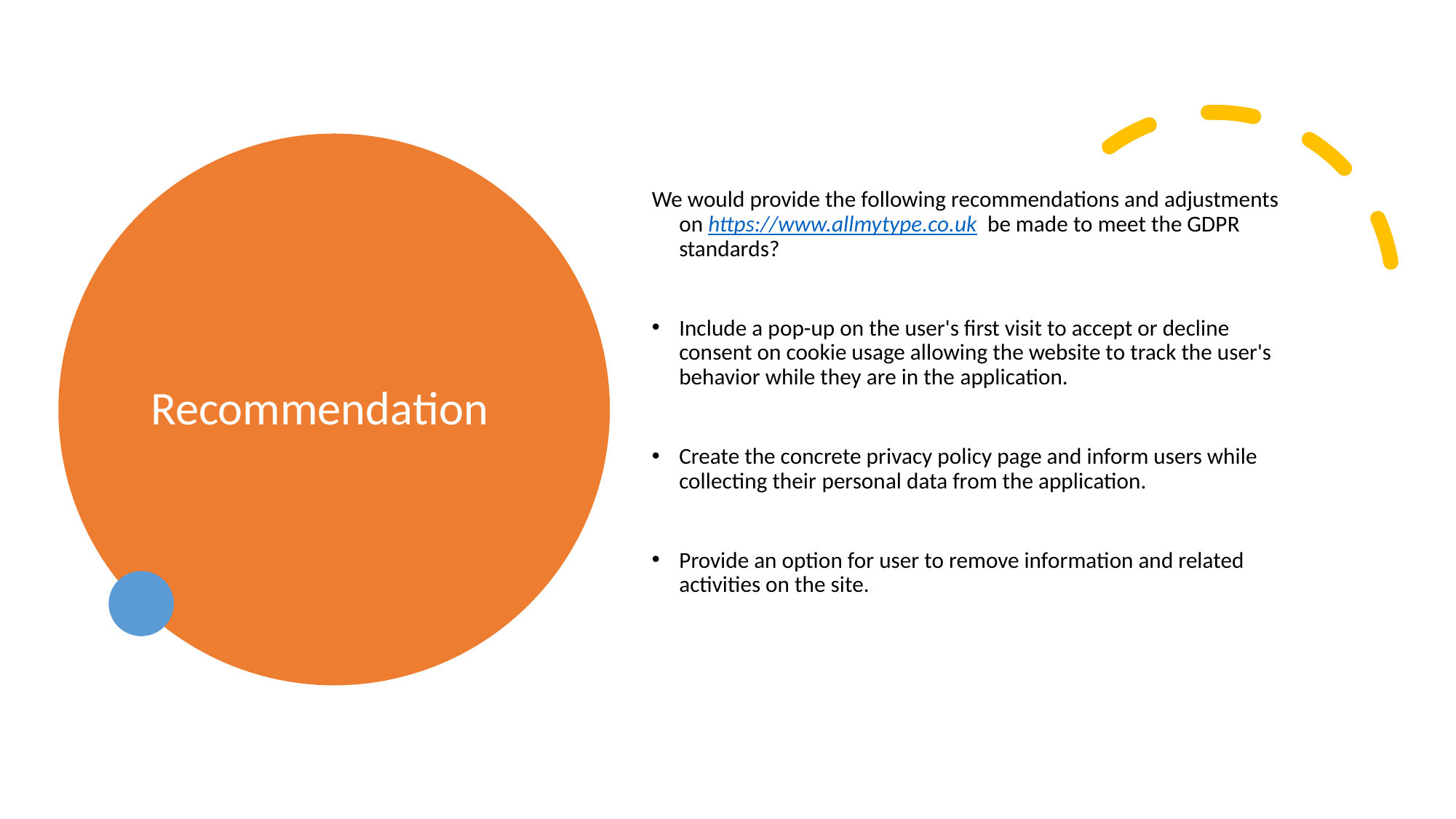

# Recommendation
We would provide the following recommendations and adjustments on https://www.allmytype.co.uk  be made to meet the GDPR standards?

Include a pop-up on the user's first visit to accept or decline consent on cookie usage allowing the website to track the user's behavior while they are in the application.

Create the concrete privacy policy page and inform users while collecting their personal data from the application.

Provide an option for user to remove information and related activities on the site.